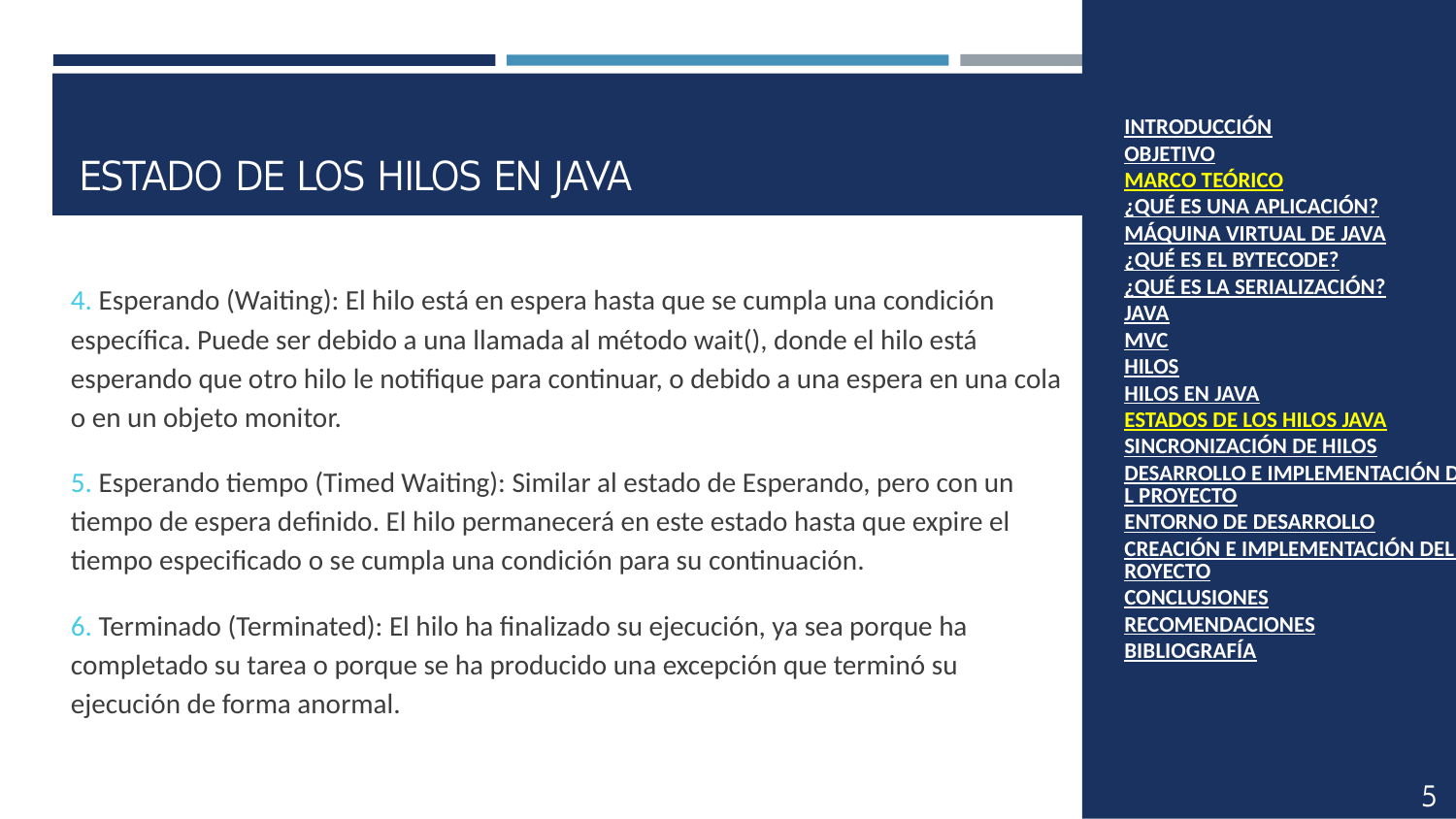

INTRODUCCIÓN
OBJETIVO
MARCO TEÓRICO
¿QUÉ ES UNA APLICACIÓN?
MÁQUINA VIRTUAL DE JAVA
¿QUÉ ES EL BYTECODE?
¿QUÉ ES LA SERIALIZACIÓN?
JAVA
MVC
HILOS
HILOS EN JAVA
ESTADOS DE LOS HILOS JAVA
SINCRONIZACIÓN DE HILOS
DESARROLLO E IMPLEMENTACIÓN DEL PROYECTO
ENTORNO DE DESARROLLO
CREACIÓN E IMPLEMENTACIÓN DEL PROYECTO
CONCLUSIONES
RECOMENDACIONES
BIBLIOGRAFÍA
# ESTADO DE LOS HILOS EN JAVA
4. Esperando (Waiting): El hilo está en espera hasta que se cumpla una condición específica. Puede ser debido a una llamada al método wait(), donde el hilo está esperando que otro hilo le notifique para continuar, o debido a una espera en una cola o en un objeto monitor.
5. Esperando tiempo (Timed Waiting): Similar al estado de Esperando, pero con un tiempo de espera definido. El hilo permanecerá en este estado hasta que expire el tiempo especificado o se cumpla una condición para su continuación.
6. Terminado (Terminated): El hilo ha finalizado su ejecución, ya sea porque ha completado su tarea o porque se ha producido una excepción que terminó su ejecución de forma anormal.
5